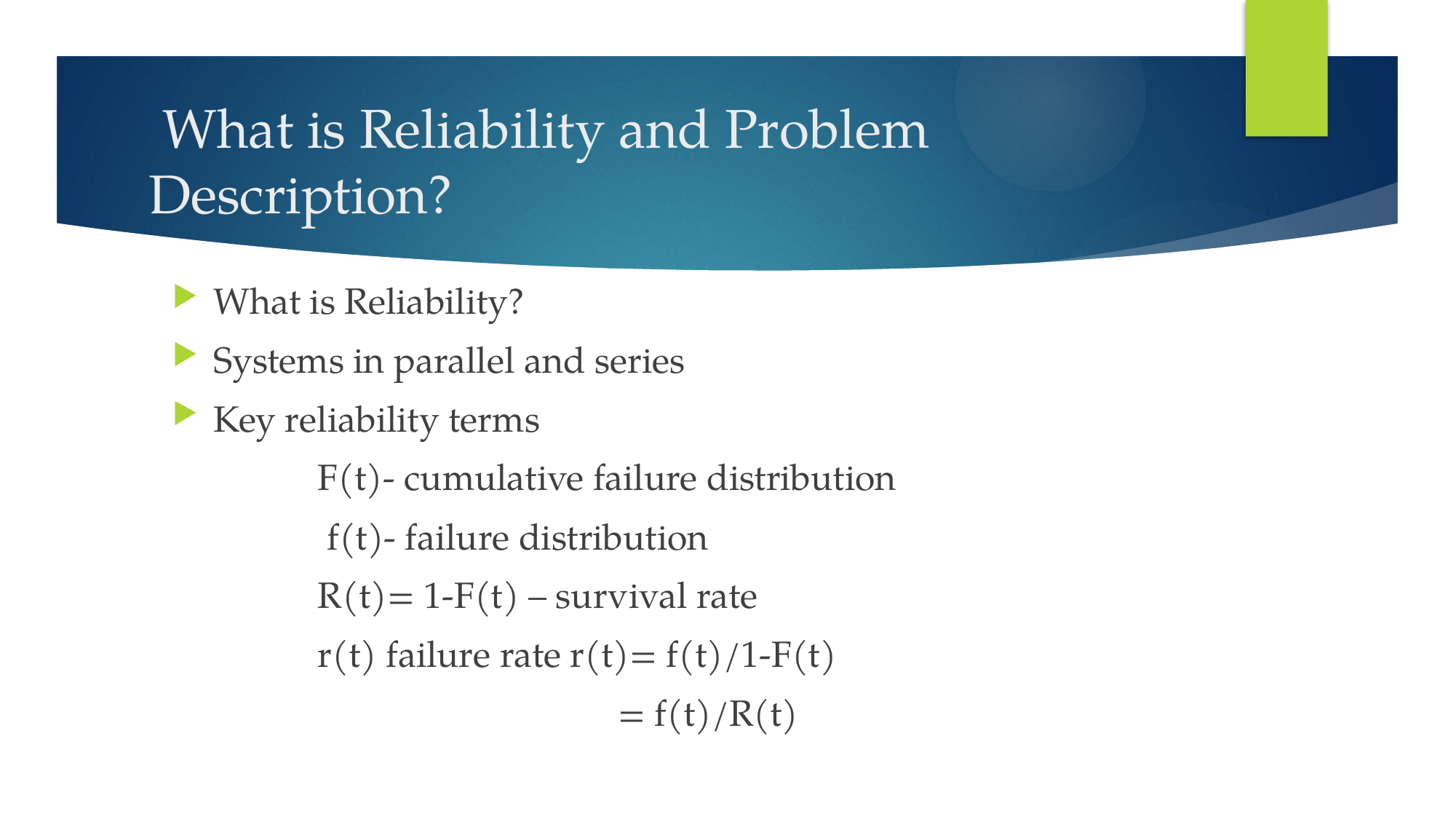

# What is Reliability and Problem Description?
What is Reliability?
Systems in parallel and series
Key reliability terms
                F(t)- cumulative failure distribution
                 f(t)- failure distribution
                R(t)= 1-F(t) – survival rate
                r(t) failure rate r(t)= f(t)/1-F(t)
                                                 = f(t)/R(t)